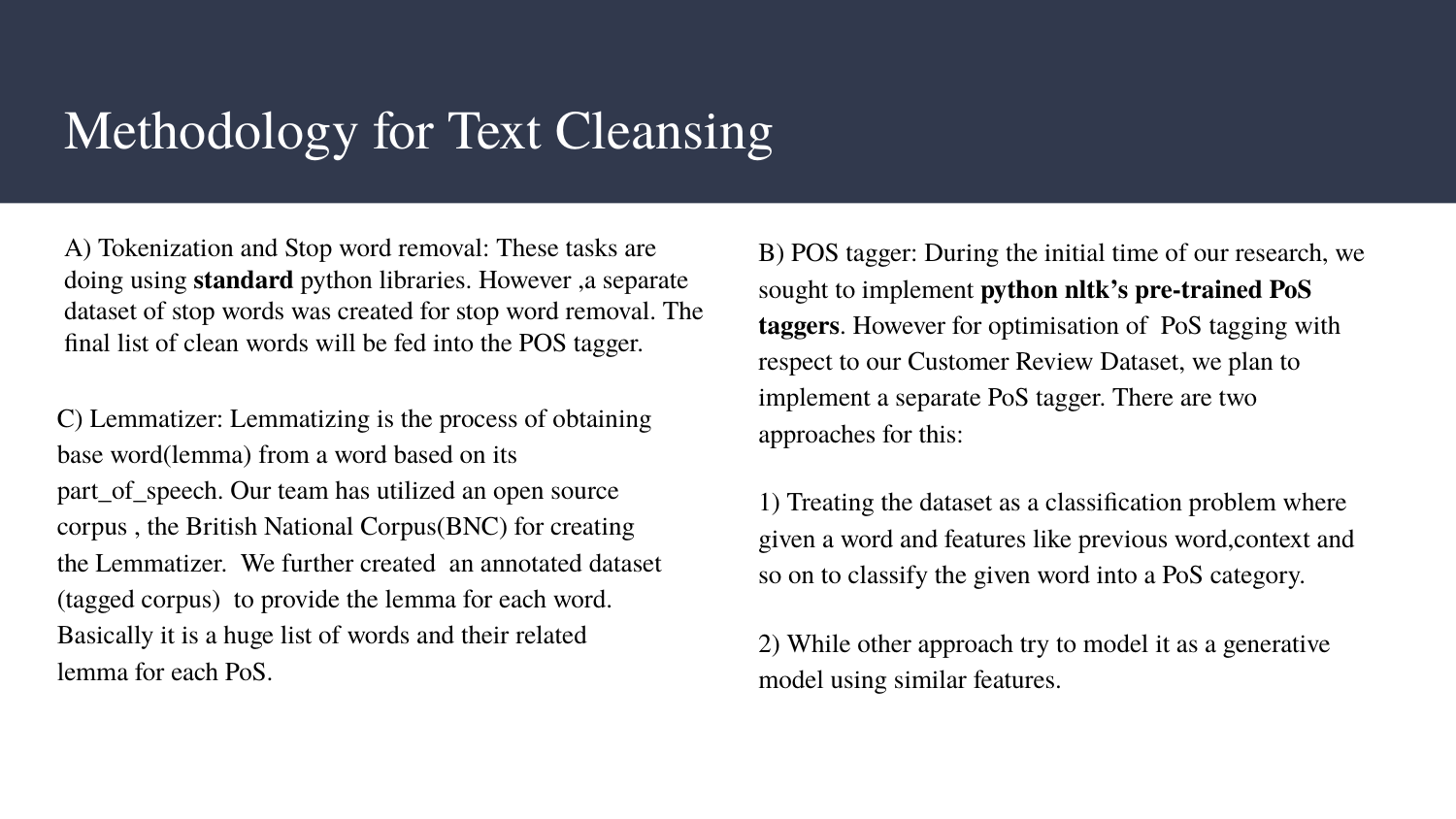

# Methodology for Text Cleansing

A) Tokenization and Stop word removal: These tasks are doing using standard python libraries. However ,a separate dataset of stop words was created for stop word removal. The final list of clean words will be fed into the POS tagger.
B) POS tagger: During the initial time of our research, we sought to implement python nltk’s pre-trained PoS taggers. However for optimisation of  PoS tagging with respect to our Customer Review Dataset, we plan to implement a separate PoS tagger. There are two approaches for this:
1) Treating the dataset as a classification problem where given a word and features like previous word,context and so on to classify the given word into a PoS category.
2) While other approach try to model it as a generative model using similar features.
C) Lemmatizer: Lemmatizing is the process of obtaining base word(lemma) from a word based on its part_of_speech. Our team has utilized an open source corpus , the British National Corpus(BNC) for creating the Lemmatizer.  We further created  an annotated dataset (tagged corpus)  to provide the lemma for each word. Basically it is a huge list of words and their related lemma for each PoS.